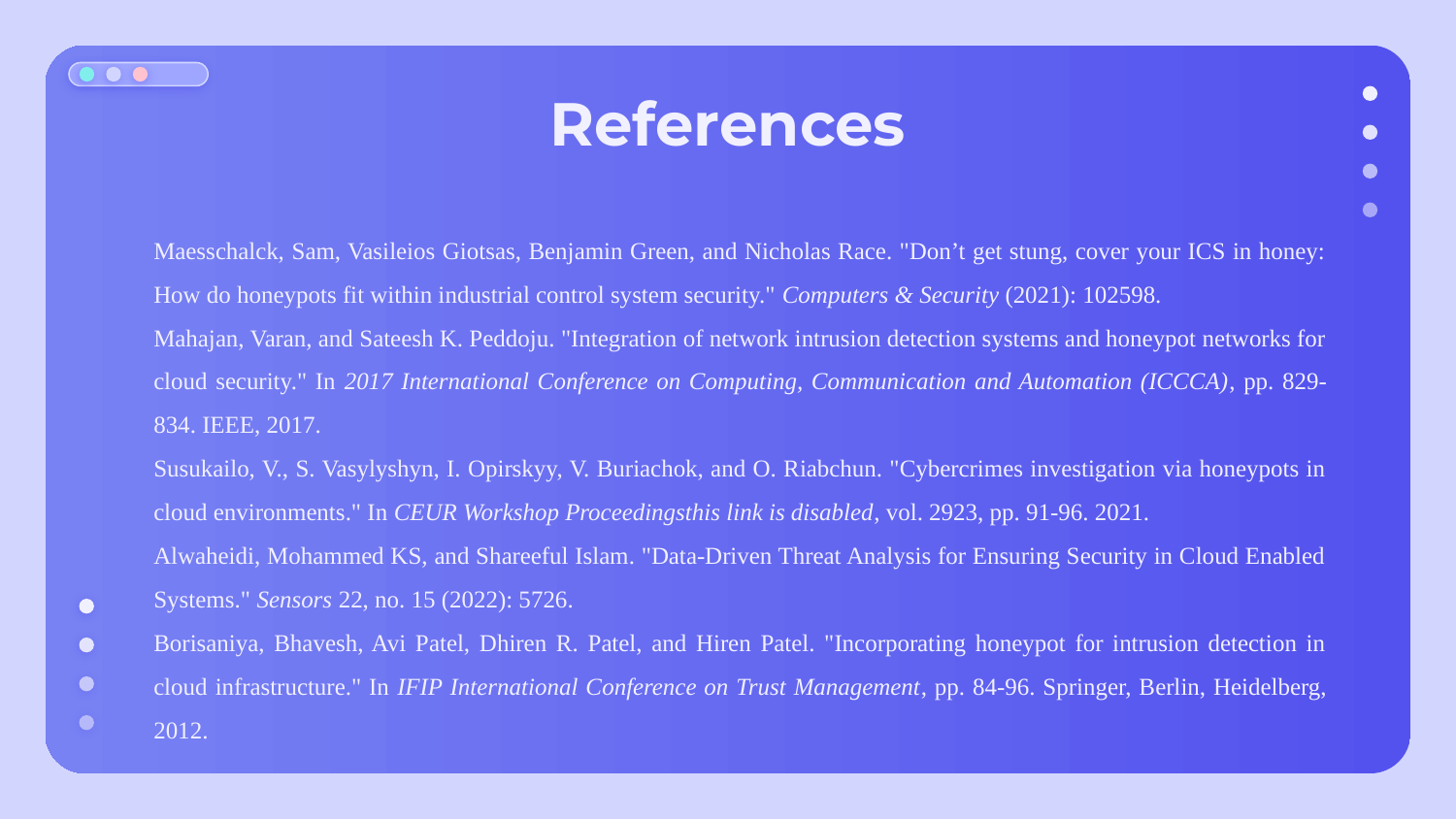

# References
Maesschalck, Sam, Vasileios Giotsas, Benjamin Green, and Nicholas Race. "Don’t get stung, cover your ICS in honey: How do honeypots fit within industrial control system security." Computers & Security (2021): 102598.
Mahajan, Varan, and Sateesh K. Peddoju. "Integration of network intrusion detection systems and honeypot networks for cloud security." In 2017 International Conference on Computing, Communication and Automation (ICCCA), pp. 829-834. IEEE, 2017.
Susukailo, V., S. Vasylyshyn, I. Opirskyy, V. Buriachok, and O. Riabchun. "Cybercrimes investigation via honeypots in cloud environments." In CEUR Workshop Proceedingsthis link is disabled, vol. 2923, pp. 91-96. 2021.
Alwaheidi, Mohammed KS, and Shareeful Islam. "Data-Driven Threat Analysis for Ensuring Security in Cloud Enabled Systems." Sensors 22, no. 15 (2022): 5726.
Borisaniya, Bhavesh, Avi Patel, Dhiren R. Patel, and Hiren Patel. "Incorporating honeypot for intrusion detection in cloud infrastructure." In IFIP International Conference on Trust Management, pp. 84-96. Springer, Berlin, Heidelberg, 2012.